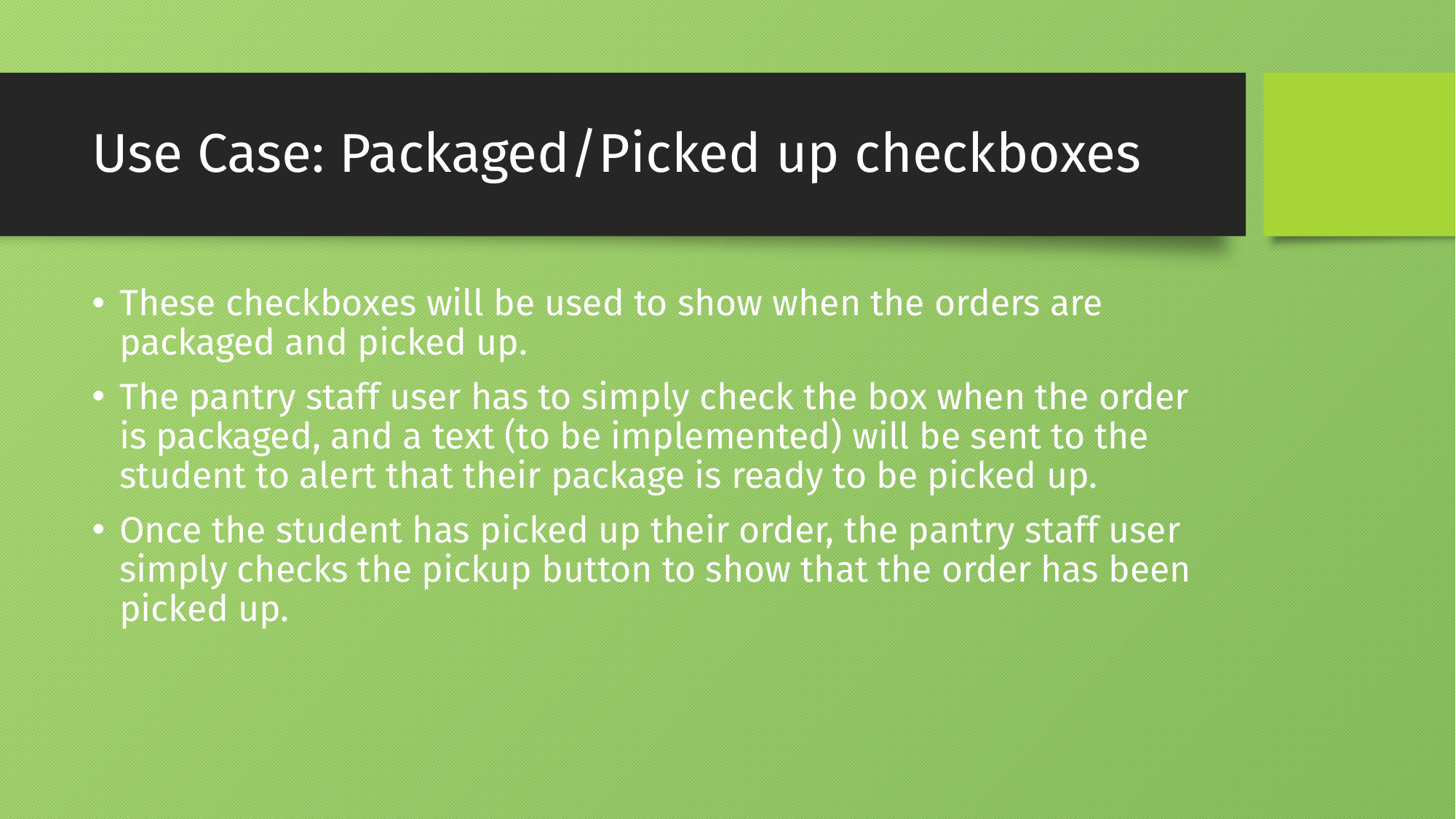

# Use Case: Packaged/Picked up checkboxes
These checkboxes will be used to show when the orders are packaged and picked up.
The pantry staff user has to simply check the box when the order is packaged, and a text (to be implemented) will be sent to the student to alert that their package is ready to be picked up.
Once the student has picked up their order, the pantry staff user simply checks the pickup button to show that the order has been picked up.